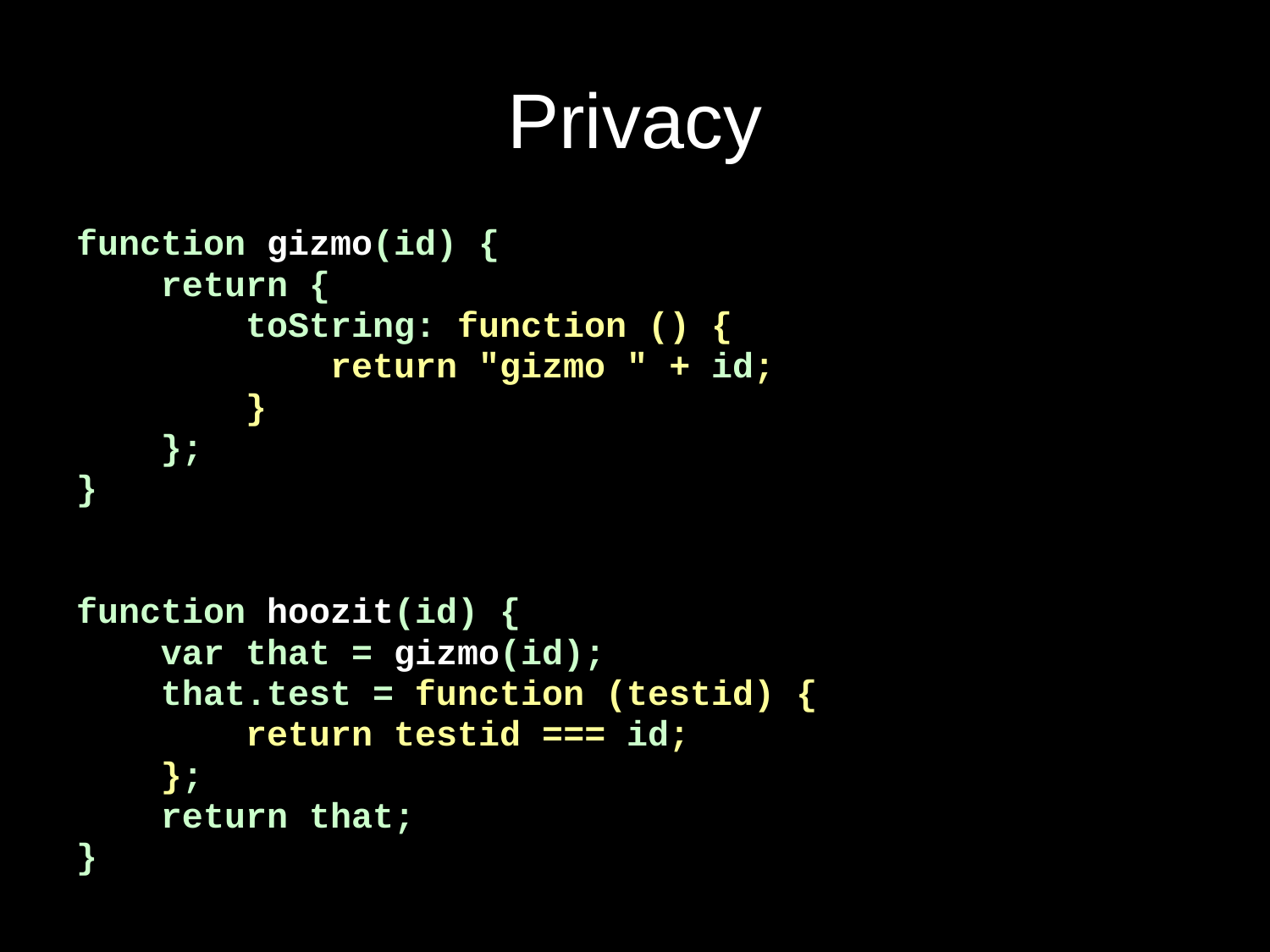

# Privacy
function gizmo(id) {
    return {
        toString: function () {
            return "gizmo " + id;
        }
    };
}

function hoozit(id) {
    var that = gizmo(id);
    that.test = function (testid) {
        return testid === id;
    };
    return that;
}